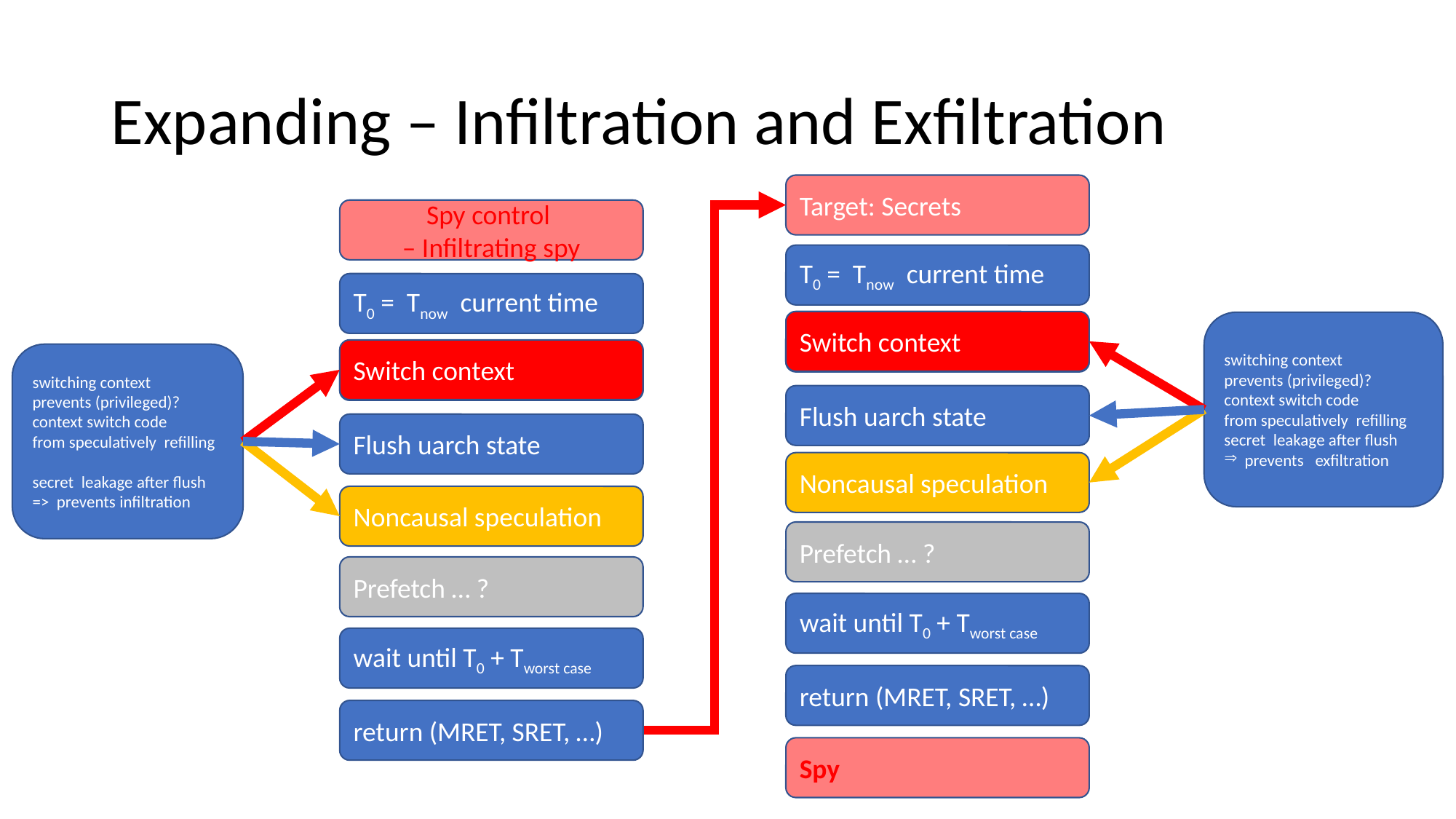

# Expanding – Infiltration and Exfiltration
Target: Secrets
T0 =  Tnow  current time
Switch context
Switch context
Flush uarch state
Noncausal speculation
Prefetch … ?
wait until T0 + Tworst case
return (MRET, SRET, …)
Spy
Spy control
– Infiltrating spy
T0 =  Tnow  current time
Switch context
Switch context
Flush uarch state
Noncausal speculation
Prefetch … ?
wait until T0 + Tworst case
return (MRET, SRET, …)
switching context
prevents (privileged)?
context switch code
from speculatively  refilling
secret  leakage after flush
prevents   exfiltration
switching context
prevents (privileged)?
context switch code
from speculatively  refilling
secret  leakage after flush
=>  prevents infiltration